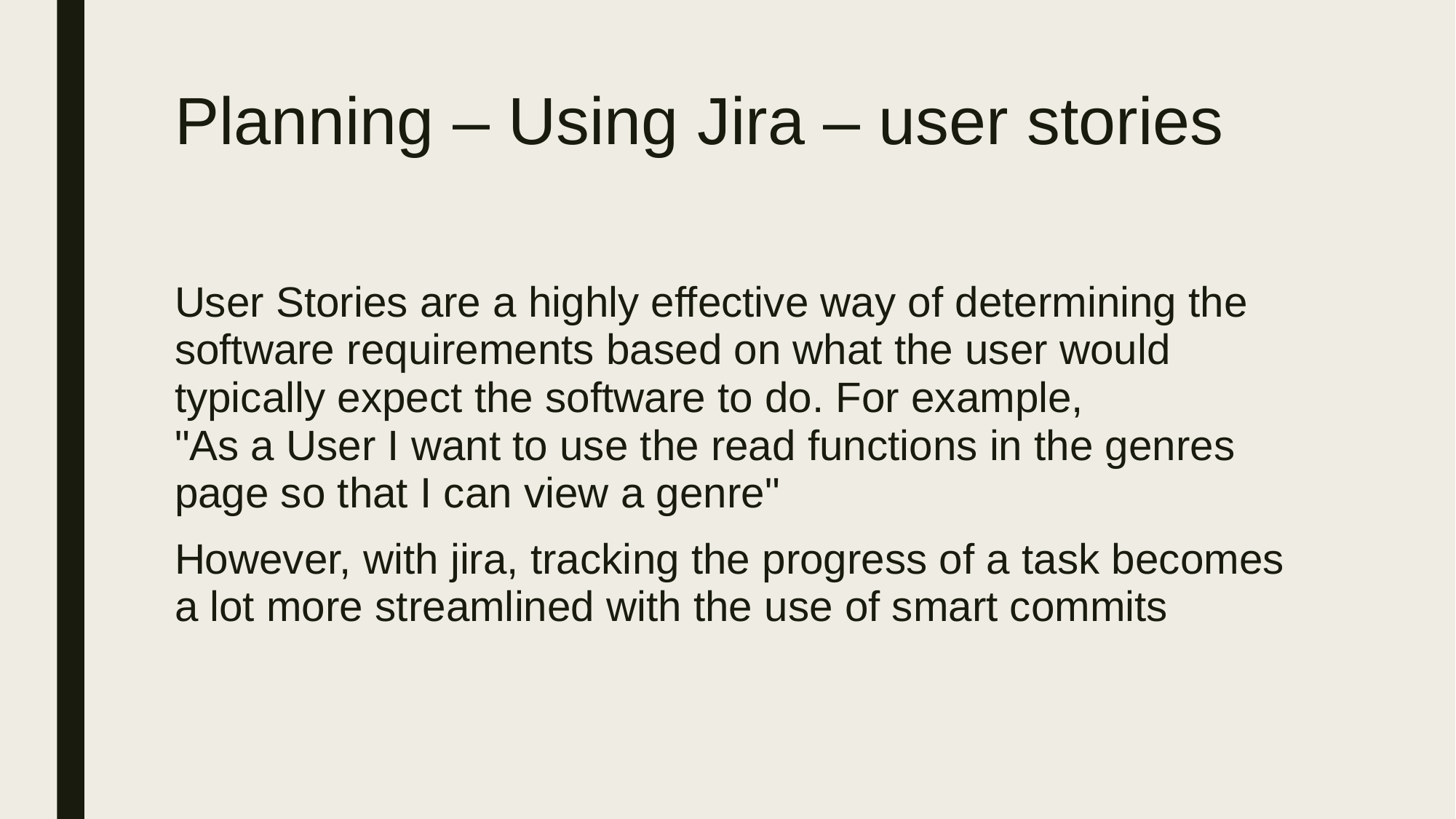

# Planning – Using Jira – user stories
User Stories are a highly effective way of determining the software requirements based on what the user would typically expect the software to do. For example,
"As a User I want to use the read functions in the genres page so that I can view a genre"
However, with jira, tracking the progress of a task becomes a lot more streamlined with the use of smart commits